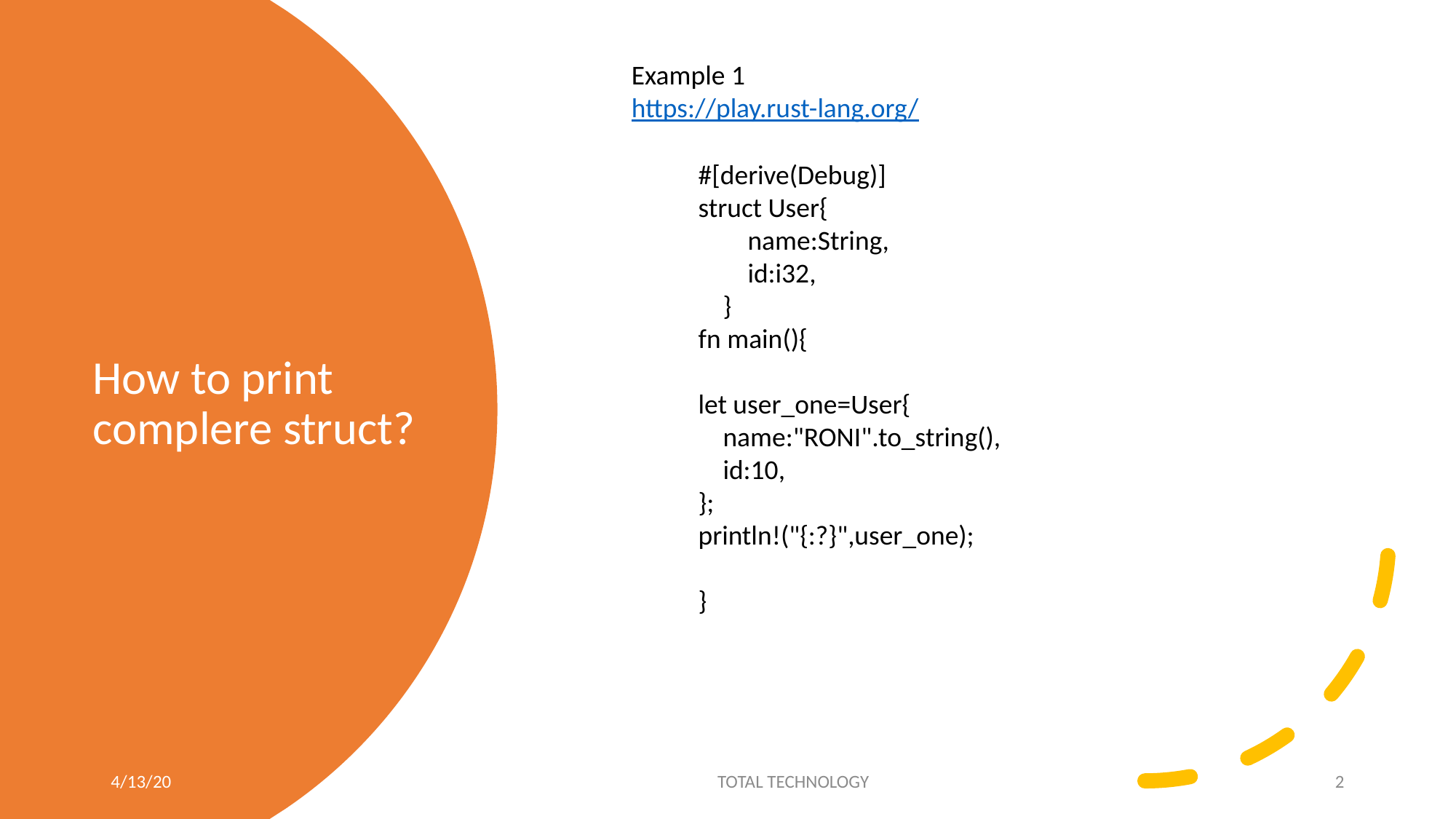

Example 1
https://play.rust-lang.org/

# How to print complere struct?
#[derive(Debug)]
struct User{
        name:String,
        id:i32,
    }
fn main(){

let user_one=User{
    name:"RONI".to_string(),
    id:10,
};
println!("{:?}",user_one);

}

4/13/20
TOTAL TECHNOLOGY
2